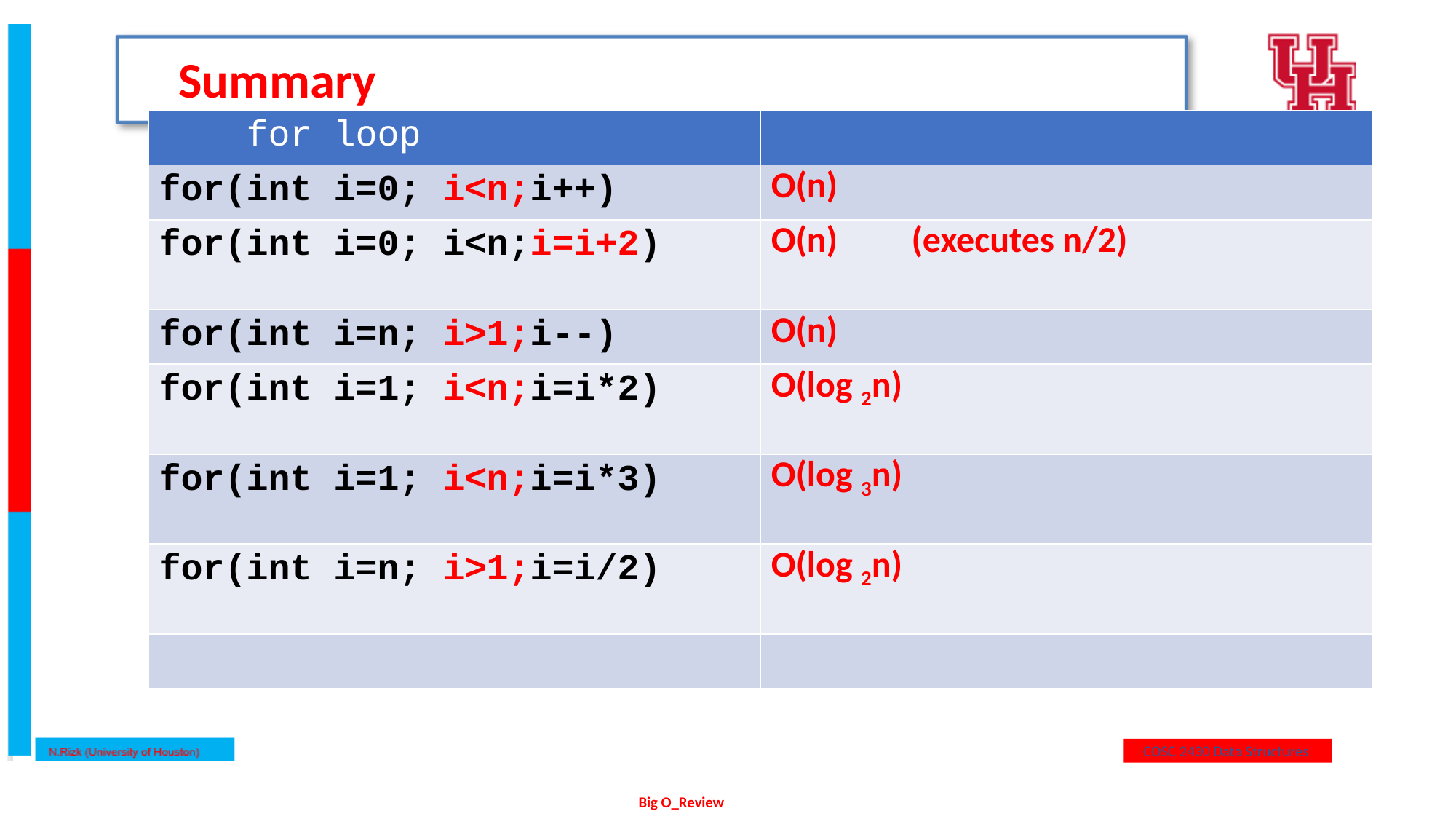

Summary

| for loop |  |
| --- | --- |
| for(int i=0; i<n;i++) | O(n) |
| for(int i=0; i<n;i=i+2) | O(n) (executes n/2) |
| for(int i=n; i>1;i--) | O(n) |
| for(int i=1; i<n;i=i\*2) | O(log 2n) |
| for(int i=1; i<n;i=i\*3) | O(log 3n) |
| for(int i=n; i>1;i=i/2) | O(log 2n) |
|  |  |